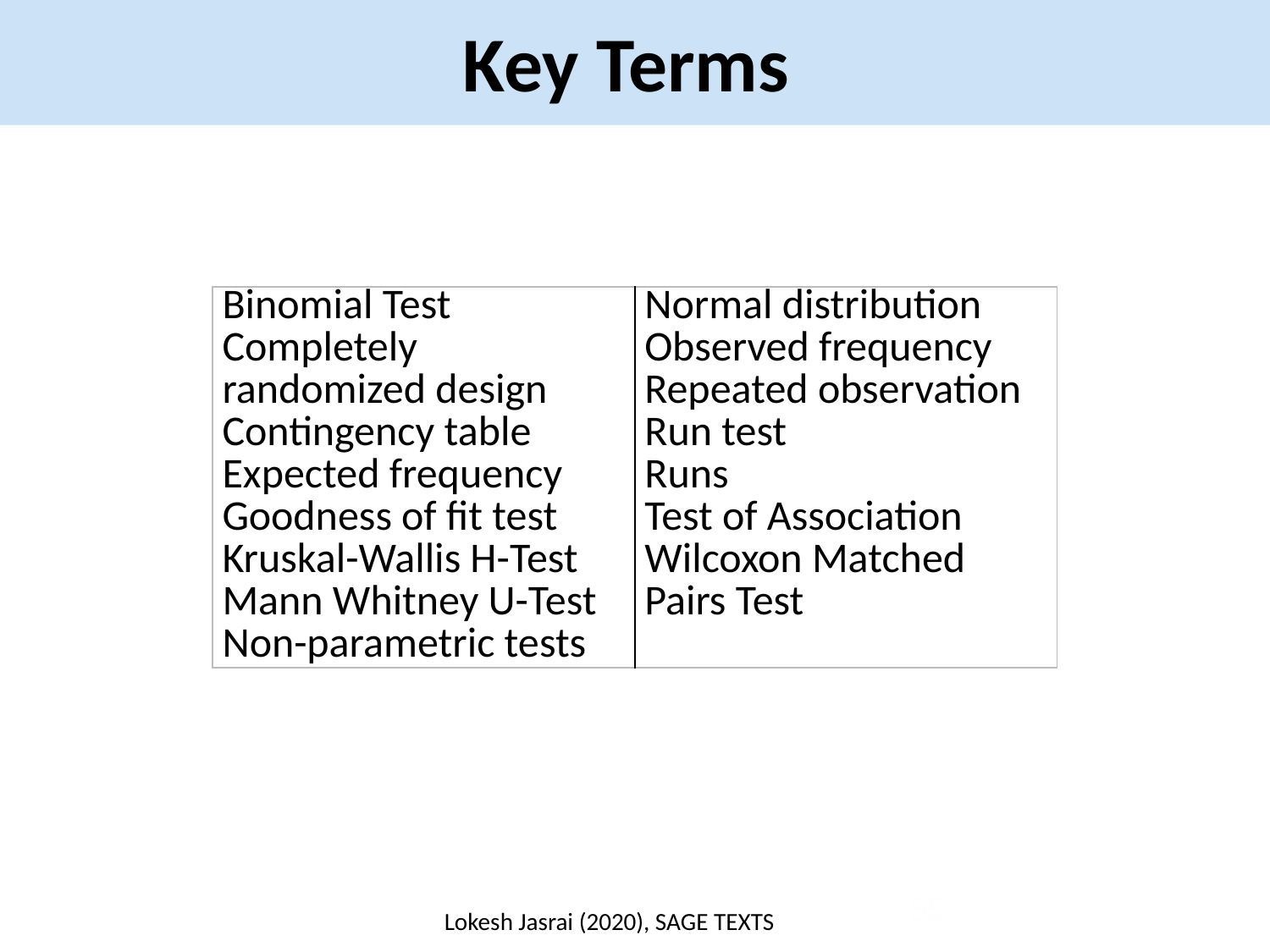

# Key Terms
| Binomial Test Completely randomized design Contingency table Expected frequency Goodness of fit test Kruskal-Wallis H-Test Mann Whitney U-Test Non-parametric tests | Normal distribution Observed frequency Repeated observation Run test Runs Test of Association Wilcoxon Matched Pairs Test |
| --- | --- |
55
Lokesh Jasrai (2020), SAGE TEXTS